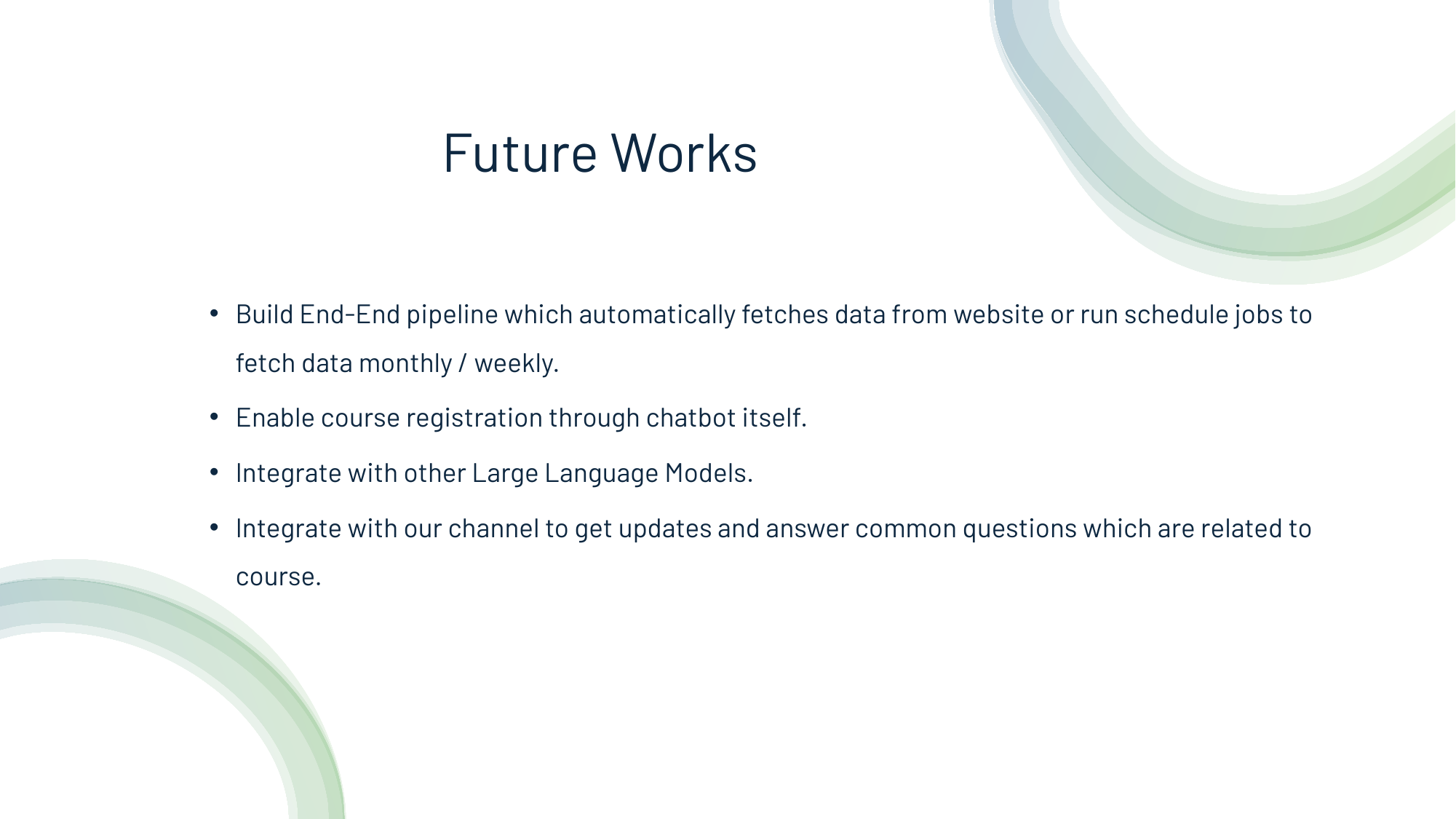

Future Works
Build End-End pipeline which automatically fetches data from website or run schedule jobs to fetch data monthly / weekly.
Enable course registration through chatbot itself.
Integrate with other Large Language Models.
Integrate with our channel to get updates and answer common questions which are related to course.